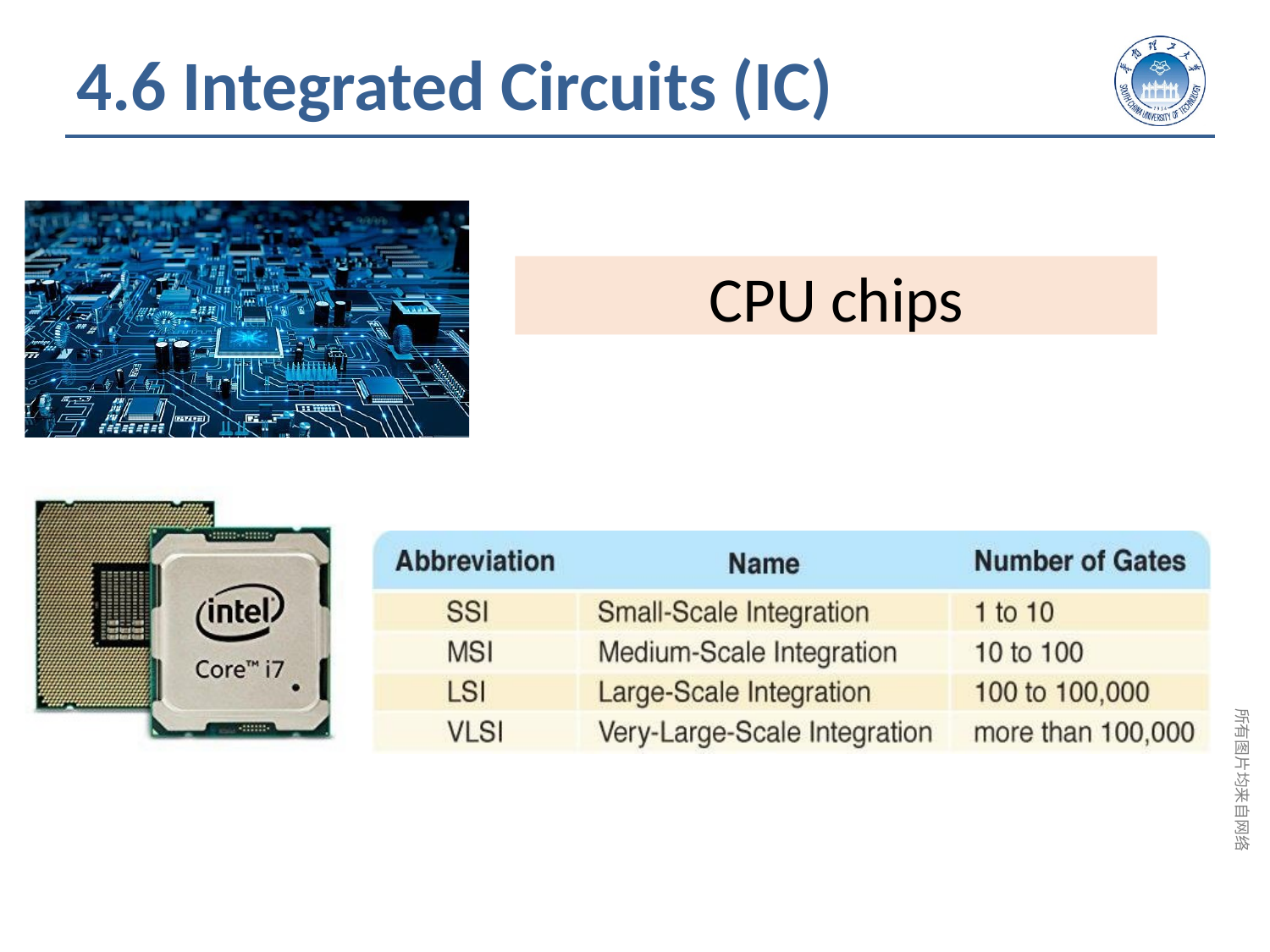

# 4.6 Integrated Circuits (IC)

CPU chips